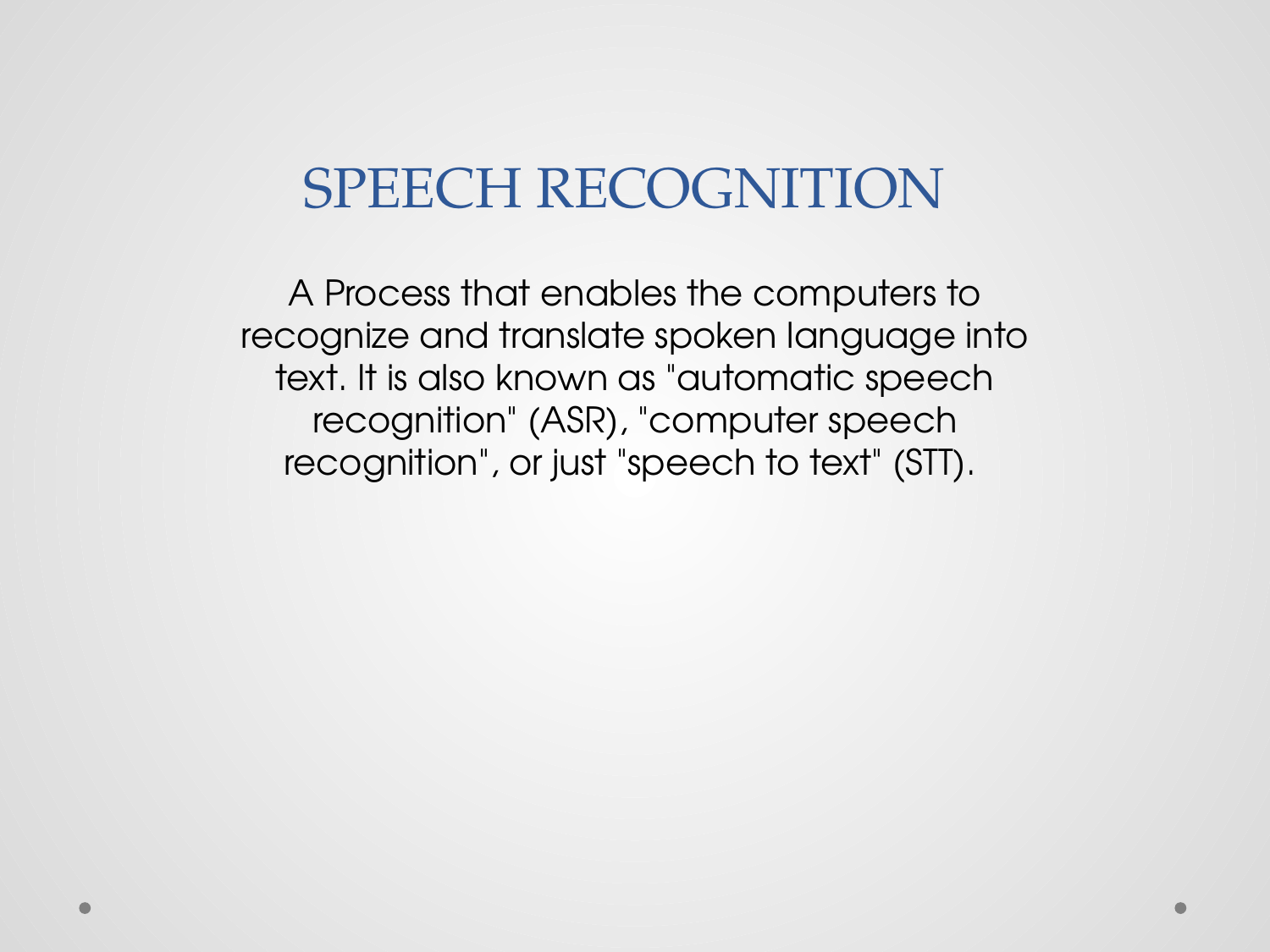

# SPEECH RECOGNITION
A Process that enables the computers to recognize and translate spoken language into text. It is also known as "automatic speech recognition" (ASR), "computer speech recognition", or just "speech to text" (STT).